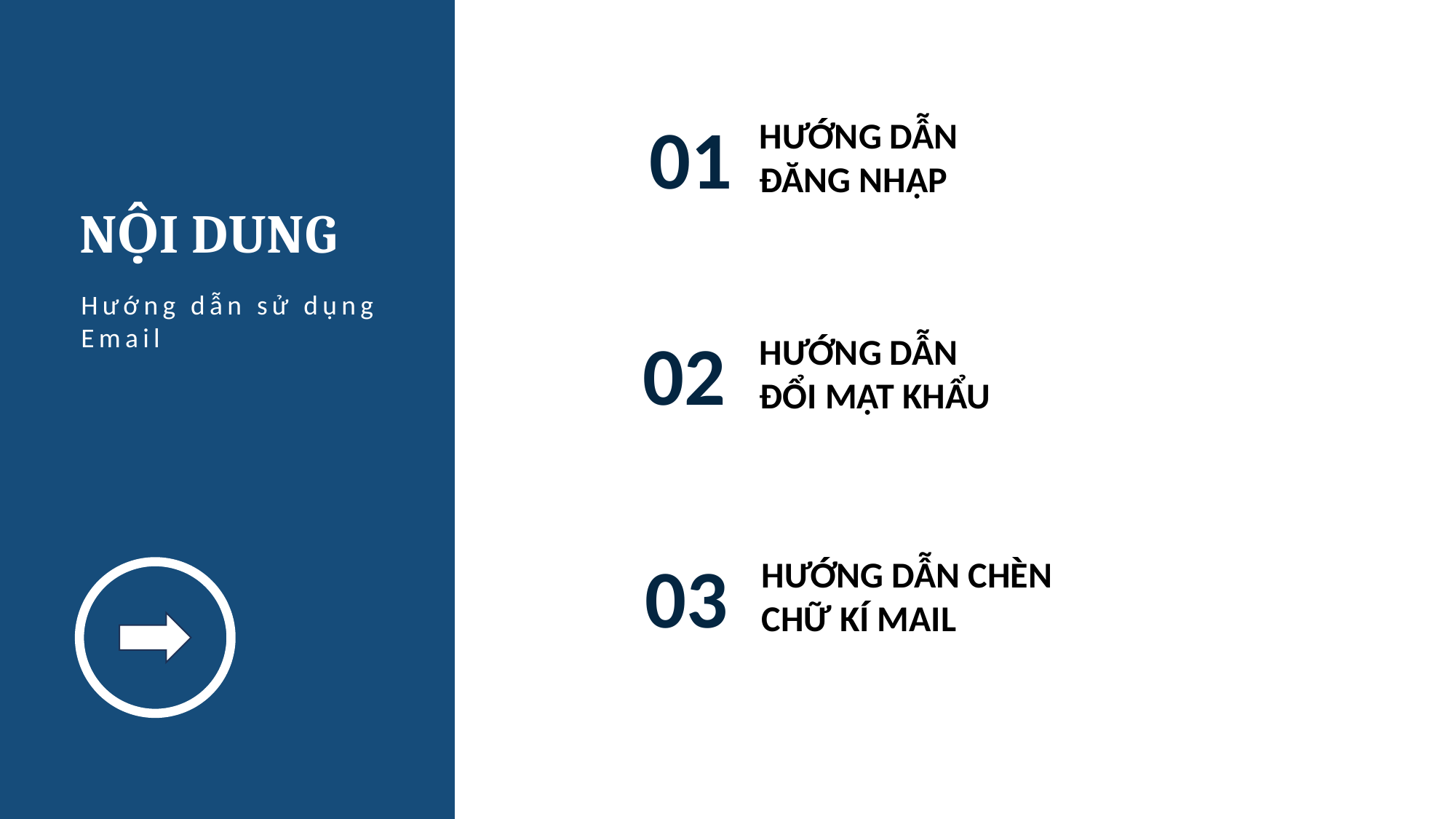

01
HƯỚNG DẪN ĐĂNG NHẬP
NỘI DUNG
Hướng dẫn sử dụng Email
02
HƯỚNG DẪN ĐỔI MẬT KHẨU
03
HƯỚNG DẪN CHÈN CHỮ KÍ MAIL